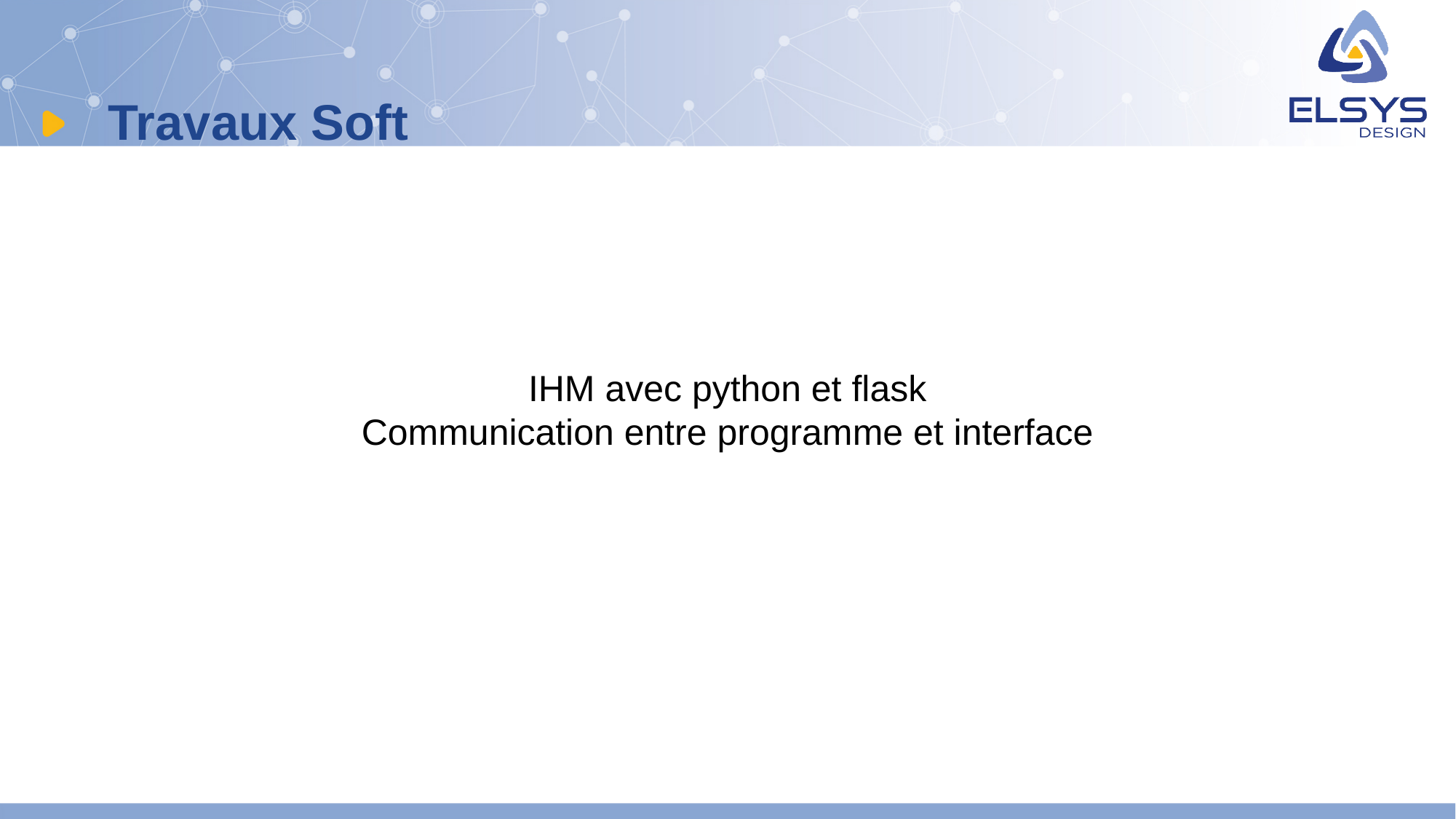

# Travaux Soft
IHM avec python et flask
Communication entre programme et interface